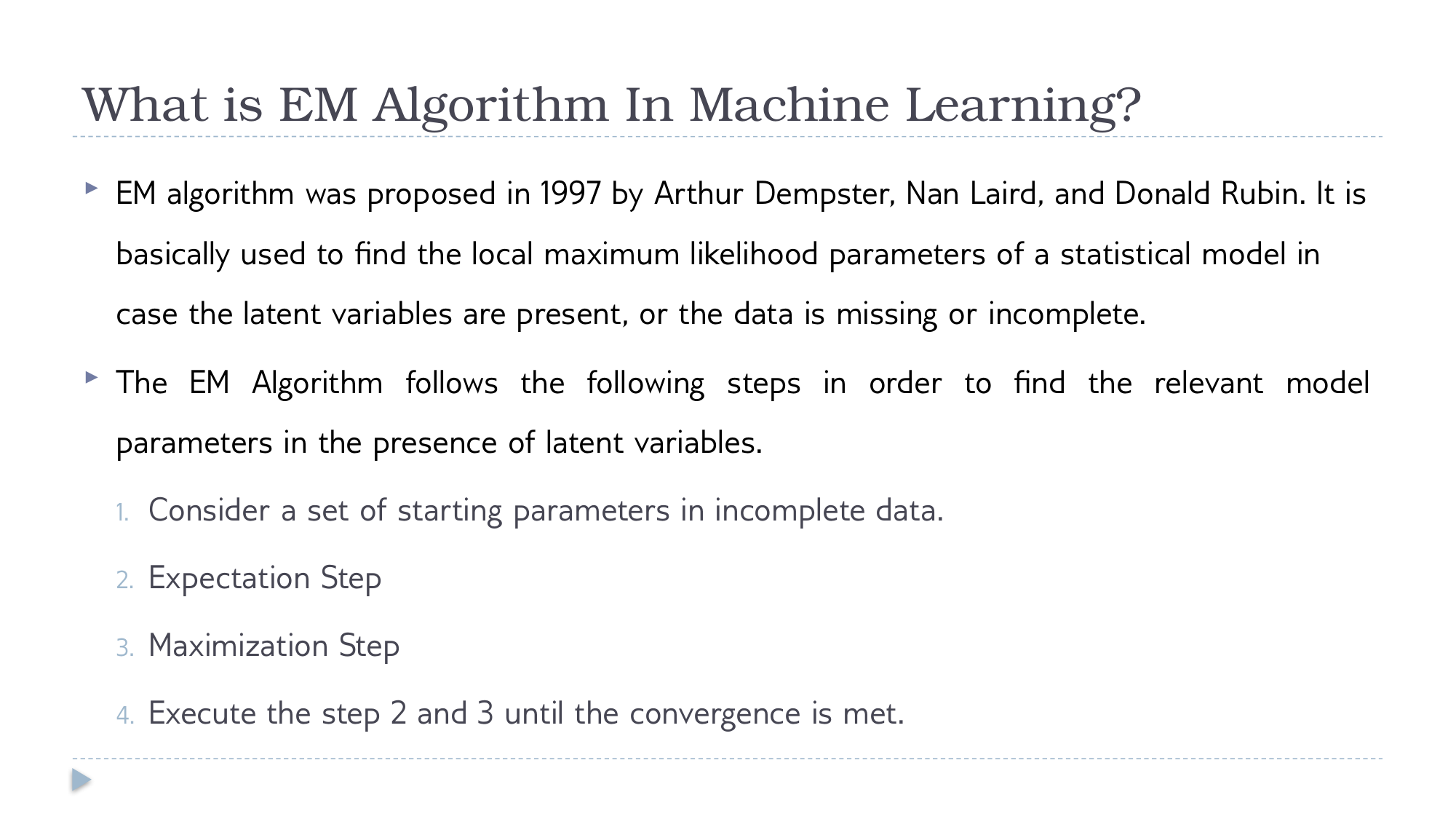

# What is EM Algorithm In Machine Learning?
EM algorithm was proposed in 1997 by Arthur Dempster, Nan Laird, and Donald Rubin. It is basically used to find the local maximum likelihood parameters of a statistical model in case the latent variables are present, or the data is missing or incomplete.
The EM Algorithm follows the following steps in order to find the relevant model parameters in the presence of latent variables.
Consider a set of starting parameters in incomplete data.
Expectation Step
Maximization Step
Execute the step 2 and 3 until the convergence is met.